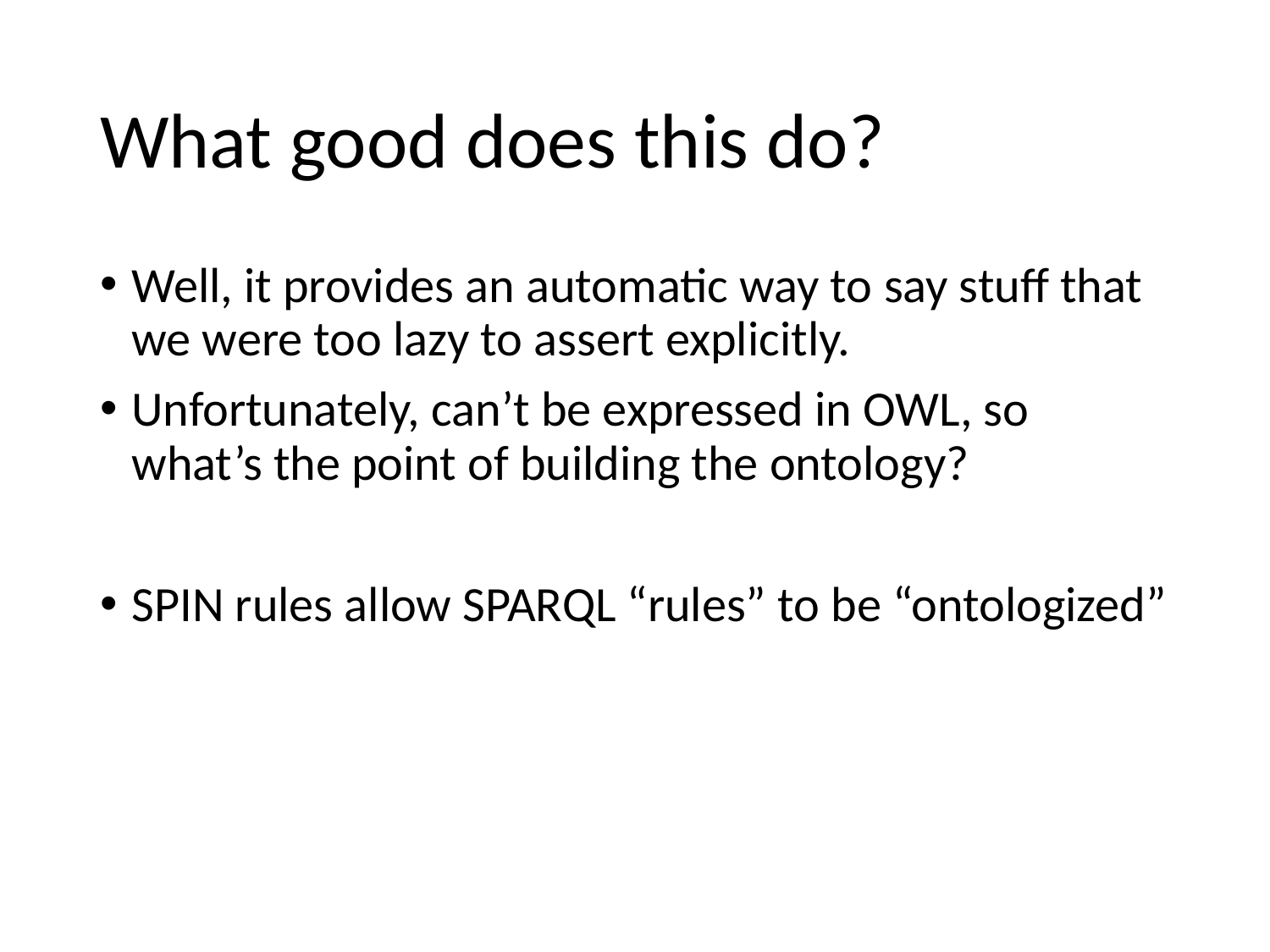

# What good does this do?
Well, it provides an automatic way to say stuff that we were too lazy to assert explicitly.
Unfortunately, can’t be expressed in OWL, so what’s the point of building the ontology?

SPIN rules allow SPARQL “rules” to be “ontologized”